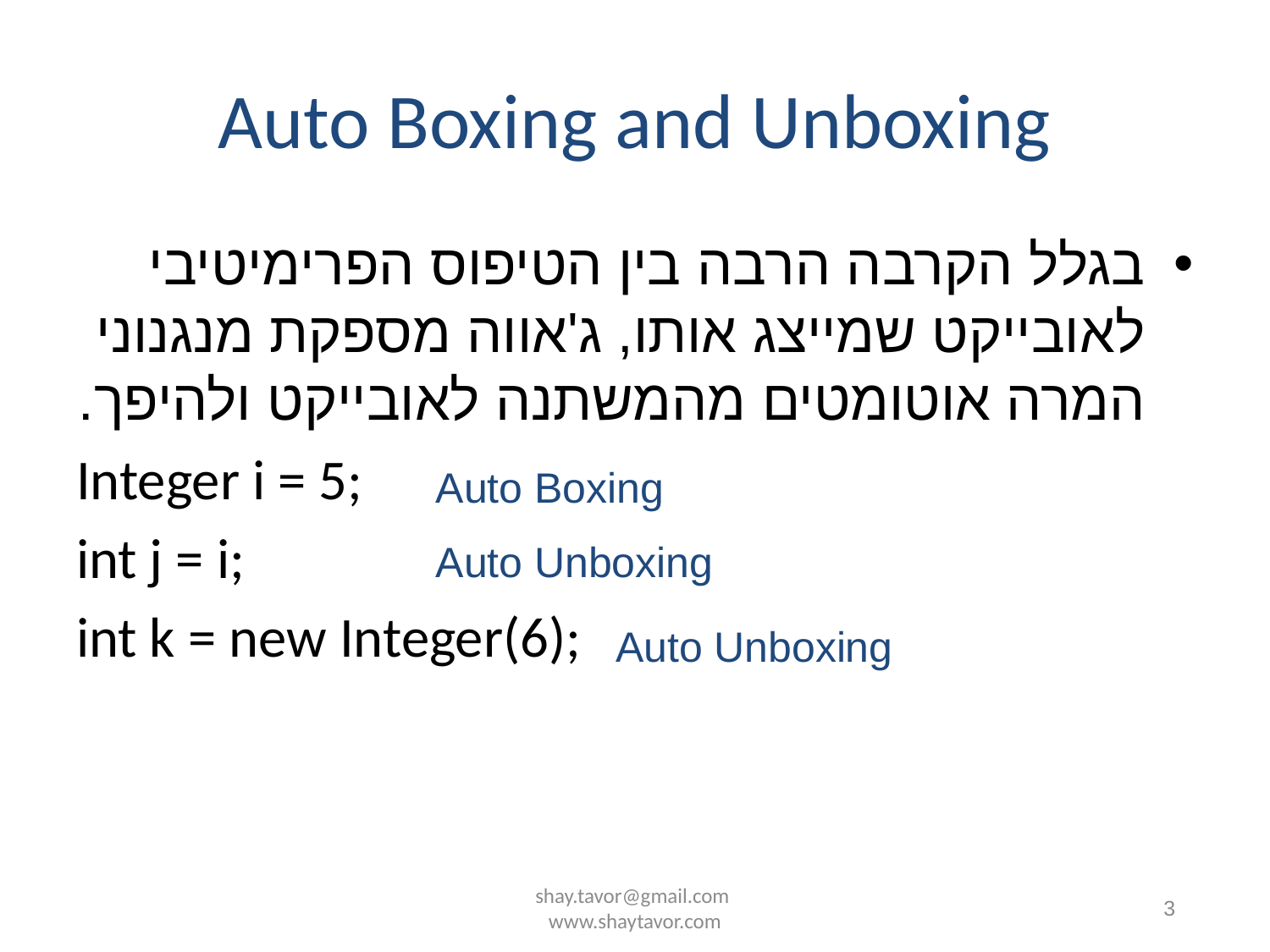

# Auto Boxing and Unboxing
בגלל הקרבה הרבה בין הטיפוס הפרימיטיבי לאובייקט שמייצג אותו, ג'אווה מספקת מנגנוני המרה אוטומטים מהמשתנה לאובייקט ולהיפך.
Integer i = 5;
int j = i;
int k = new Integer(6);
Auto Boxing
Auto Unboxing
Auto Unboxing
shay.tavor@gmail.com  www.shaytavor.com
3